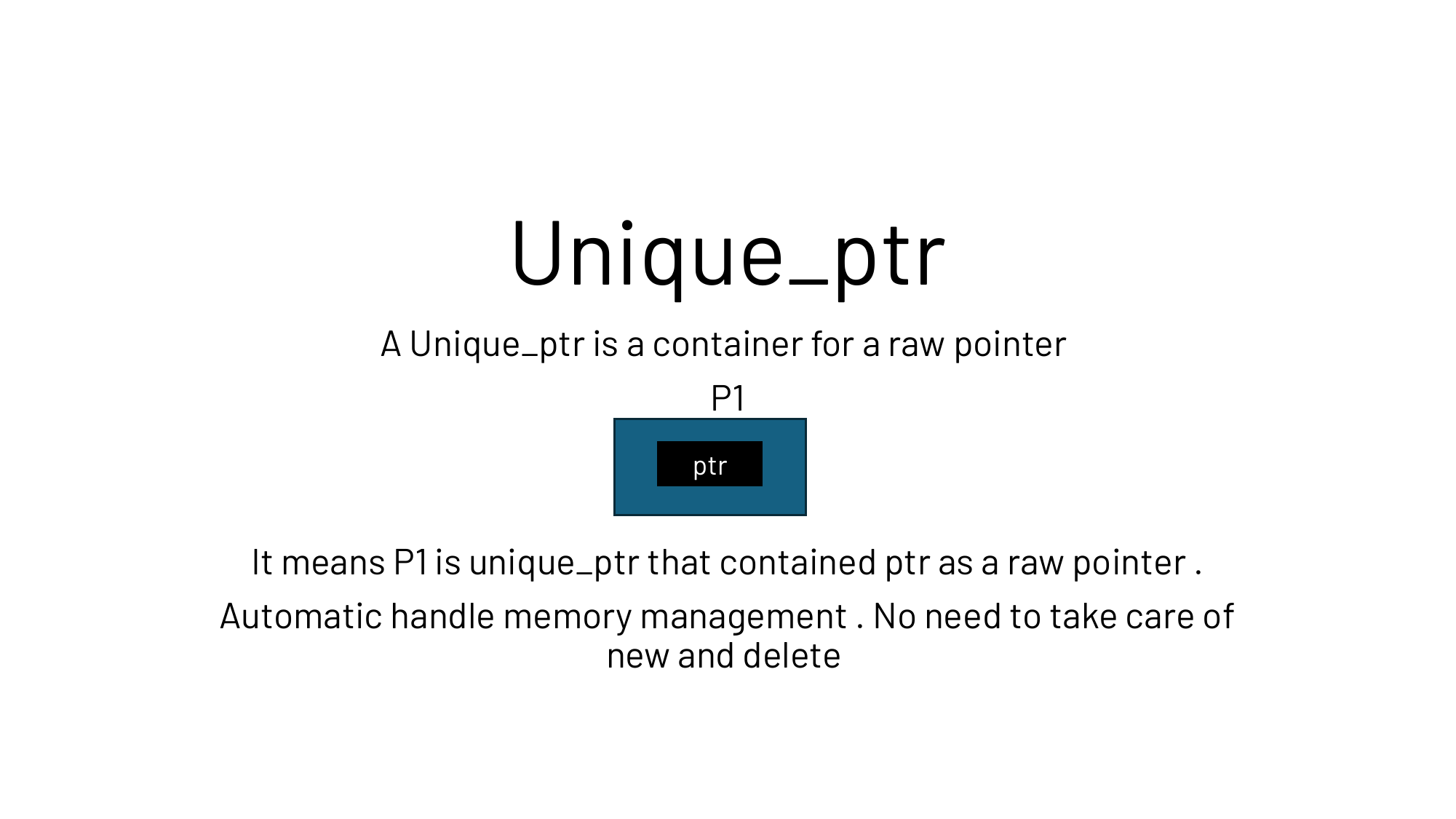

# Unique_ptr
A Unique_ptr is a container for a raw pointer
P1

It means P1 is unique_ptr that contained ptr as a raw pointer .
Automatic handle memory management . No need to take care of new and delete

ptr